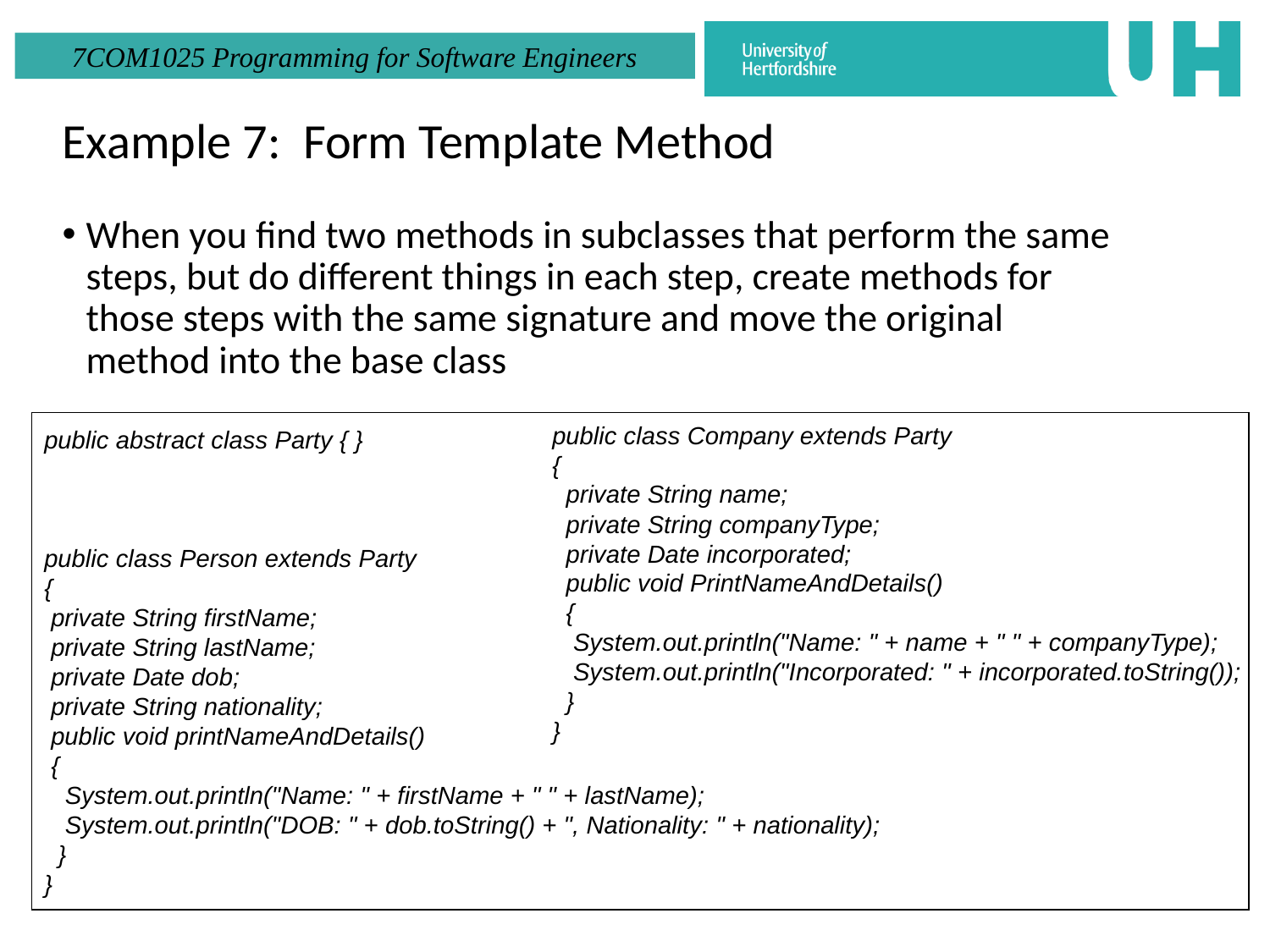

# Example 7:  Form Template Method
When you find two methods in subclasses that perform the same steps, but do different things in each step, create methods for those steps with the same signature and move the original method into the base class

public class Company extends Party
{
  private String name;
  private String companyType;
  private Date incorporated;
  public void PrintNameAndDetails()
  {
   System.out.println("Name: " + name + " " + companyType);
   System.out.println("Incorporated: " + incorporated.toString());
  }
}
public abstract class Party { }

public class Person extends Party
{
 private String firstName;
 private String lastName;
 private Date dob;
 private String nationality;
 public void printNameAndDetails()
 {
   System.out.println("Name: " + firstName + " " + lastName);
   System.out.println("DOB: " + dob.toString() + ", Nationality: " + nationality);
  }
}